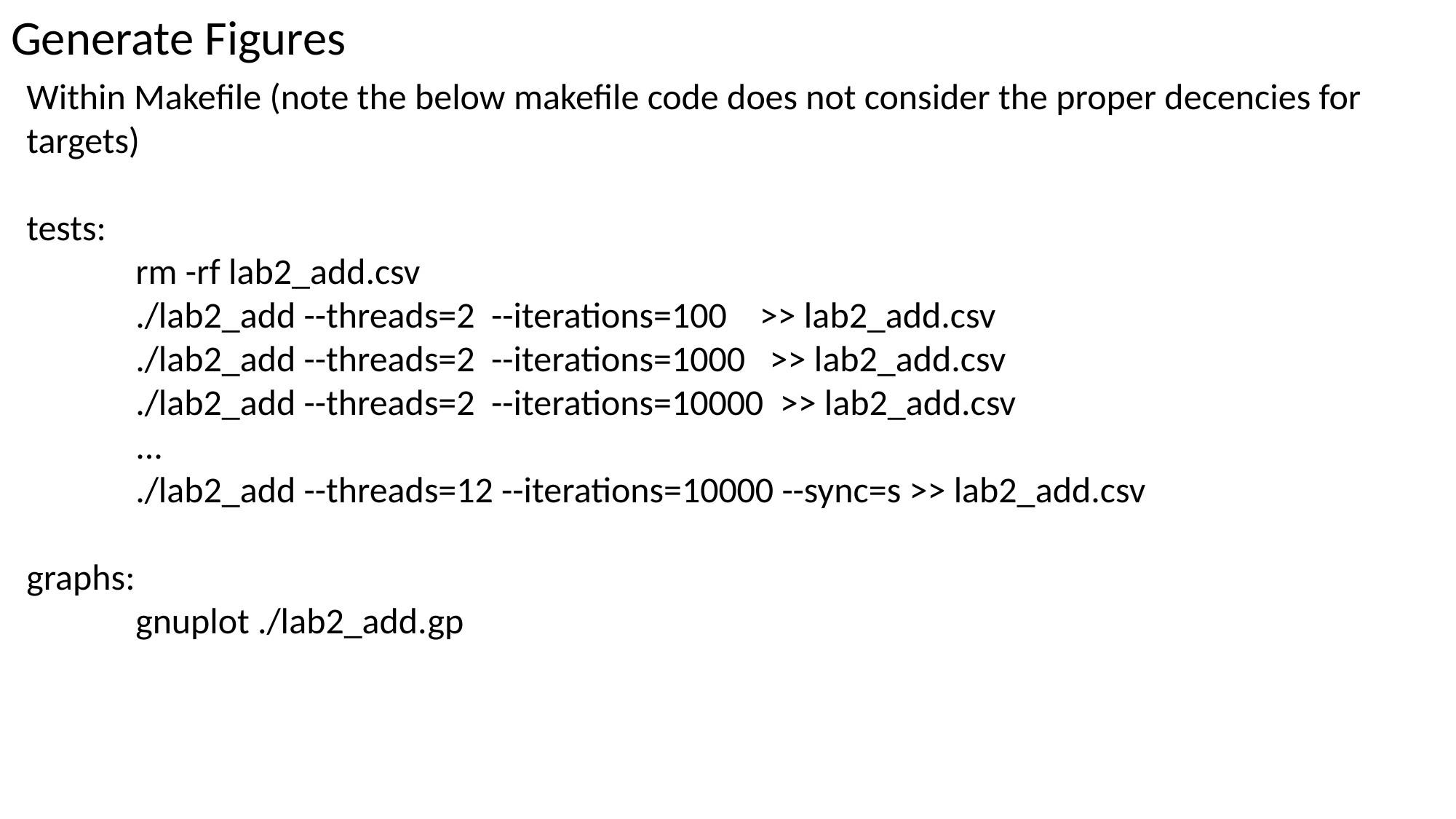

# Generate Figures
Within Makefile (note the below makefile code does not consider the proper decencies for targets)

tests:
	rm -rf lab2_add.csv
 	./lab2_add --threads=2  --iterations=100    >> lab2_add.csv
	./lab2_add --threads=2  --iterations=1000   >> lab2_add.csv
	./lab2_add --threads=2  --iterations=10000  >> lab2_add.csv
	...
	./lab2_add --threads=12 --iterations=10000 --sync=s >> lab2_add.csv

graphs:
	gnuplot ./lab2_add.gp